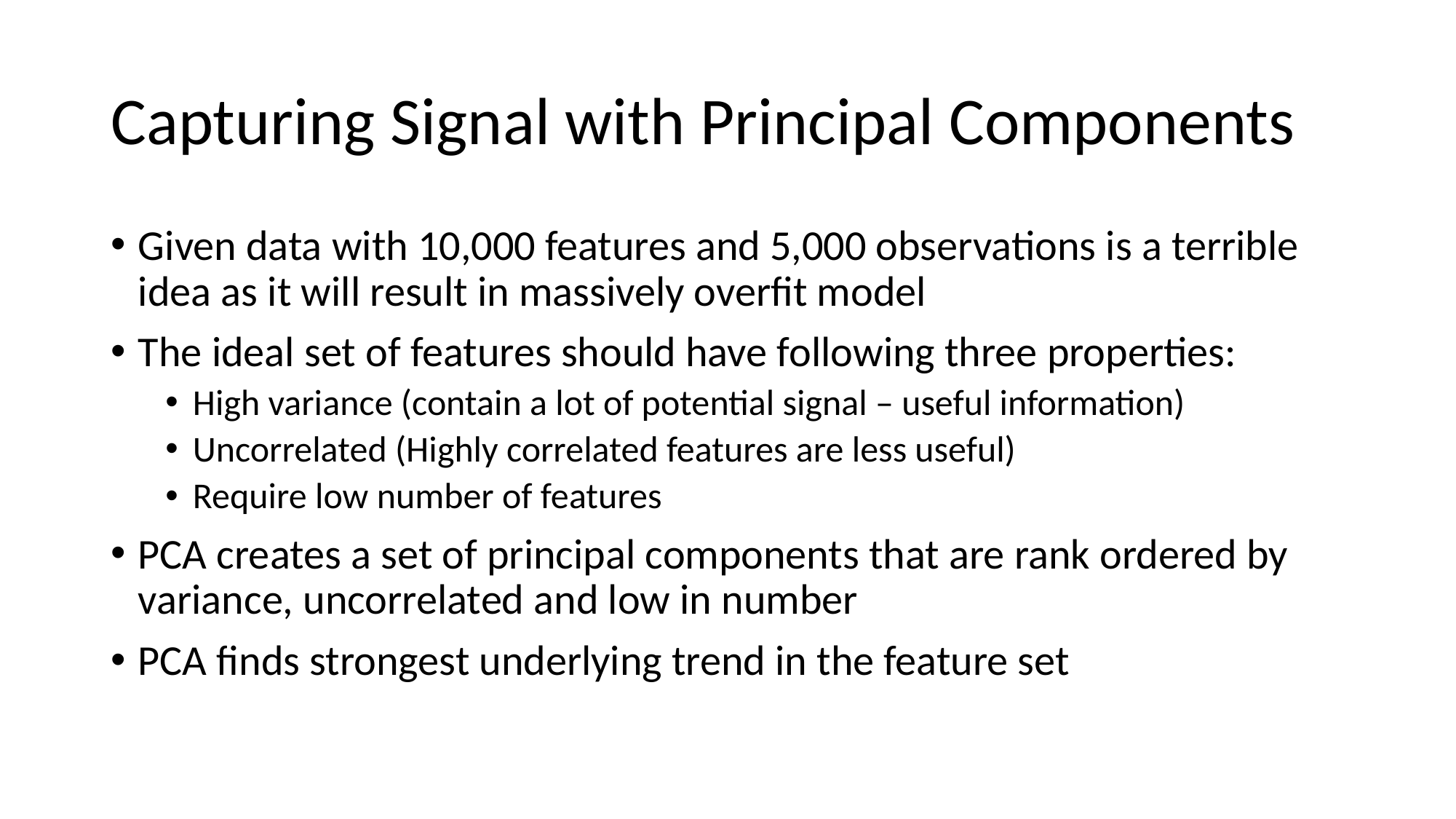

# Capturing Signal with Principal Components
Given data with 10,000 features and 5,000 observations is a terrible idea as it will result in massively overfit model
The ideal set of features should have following three properties:
High variance (contain a lot of potential signal – useful information)
Uncorrelated (Highly correlated features are less useful)
Require low number of features
PCA creates a set of principal components that are rank ordered by variance, uncorrelated and low in number
PCA finds strongest underlying trend in the feature set